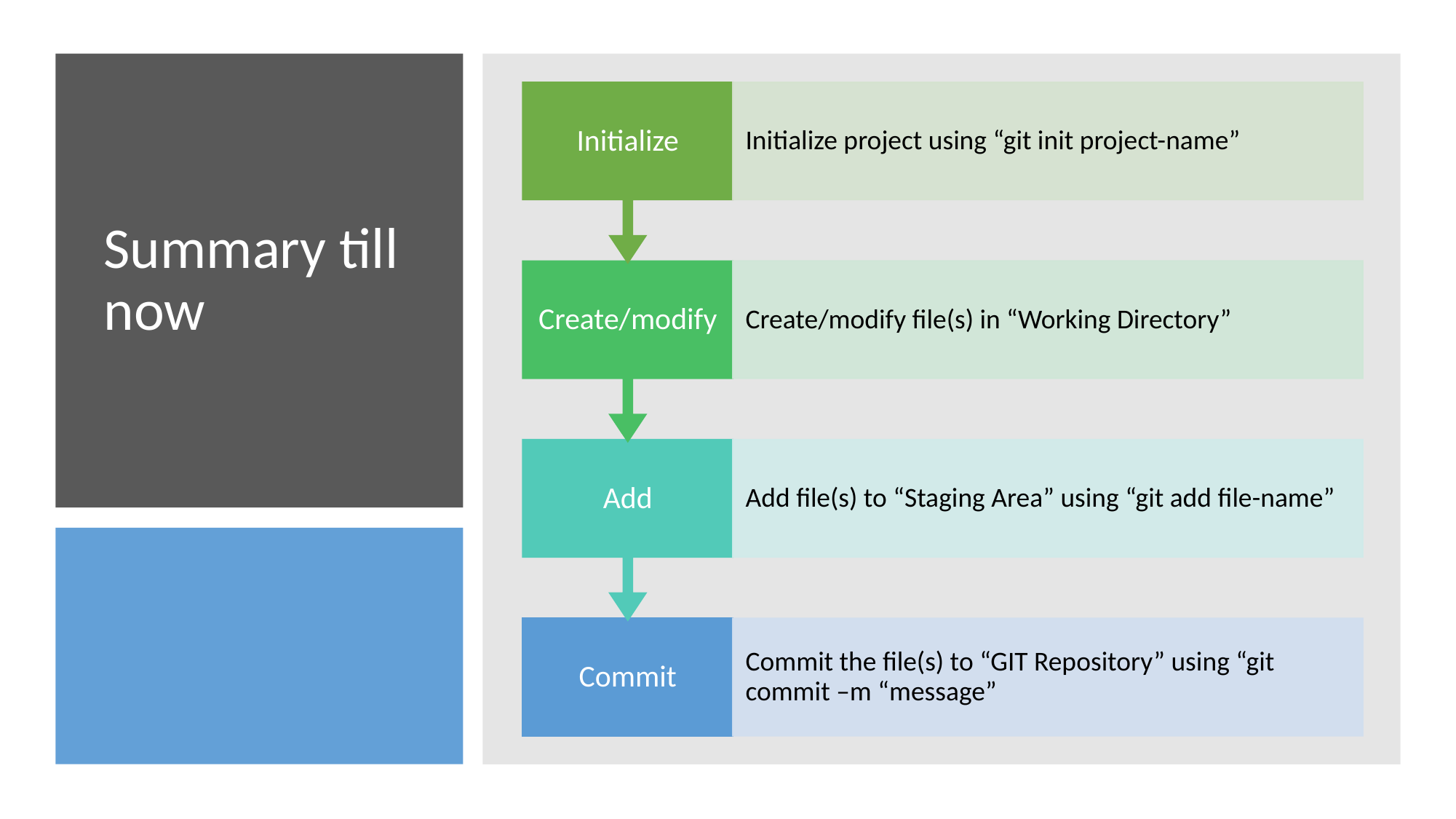

Commit
Commit the file(s) to “GIT Repository” using “git commit –m “message”
Add
Add file(s) to “Staging Area” using “git add file-name”
Create/modify
Create/modify file(s) in “Working Directory”
Initialize
Initialize project using “git init project-name”
# Summary till now